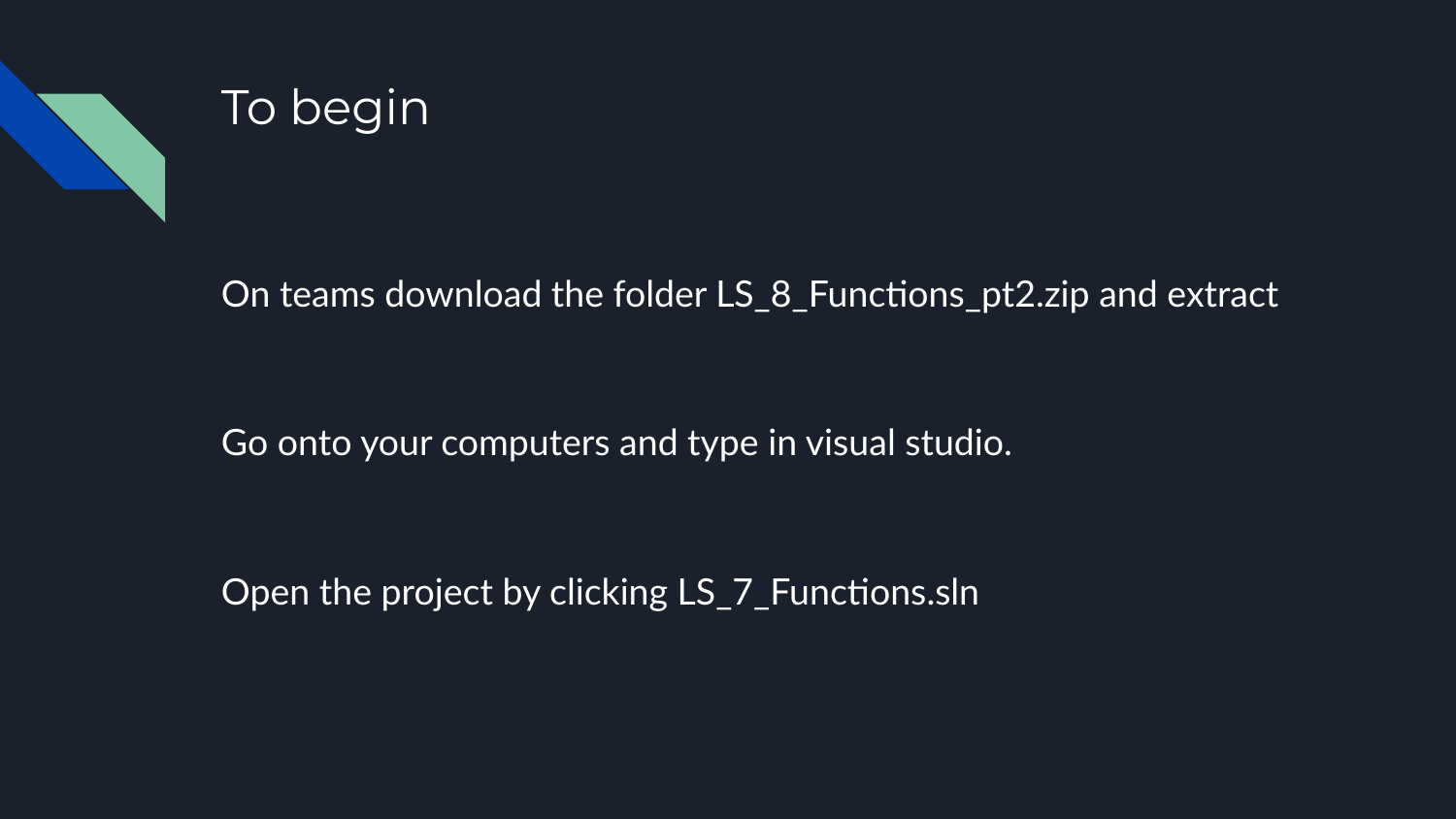

# To begin
On teams download the folder LS_8_Functions_pt2.zip and extract

Go onto your computers and type in visual studio.

Open the project by clicking LS_7_Functions.sln